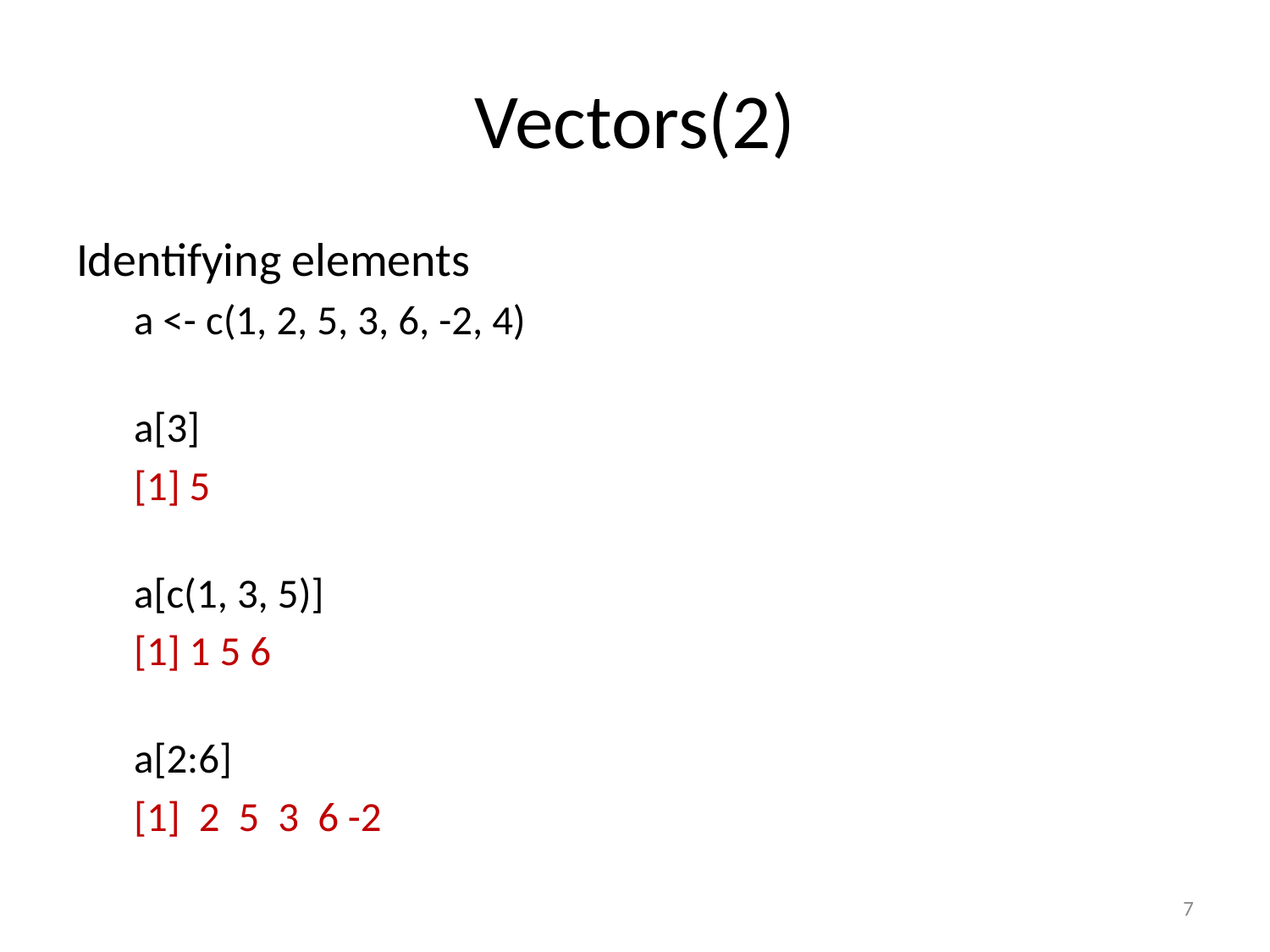

# Vectors(2)
Identifying elements
a <- c(1, 2, 5, 3, 6, -2, 4)
a[3]
[1] 5
a[c(1, 3, 5)]
[1] 1 5 6
a[2:6]
[1]  2  5  3  6 -2

7